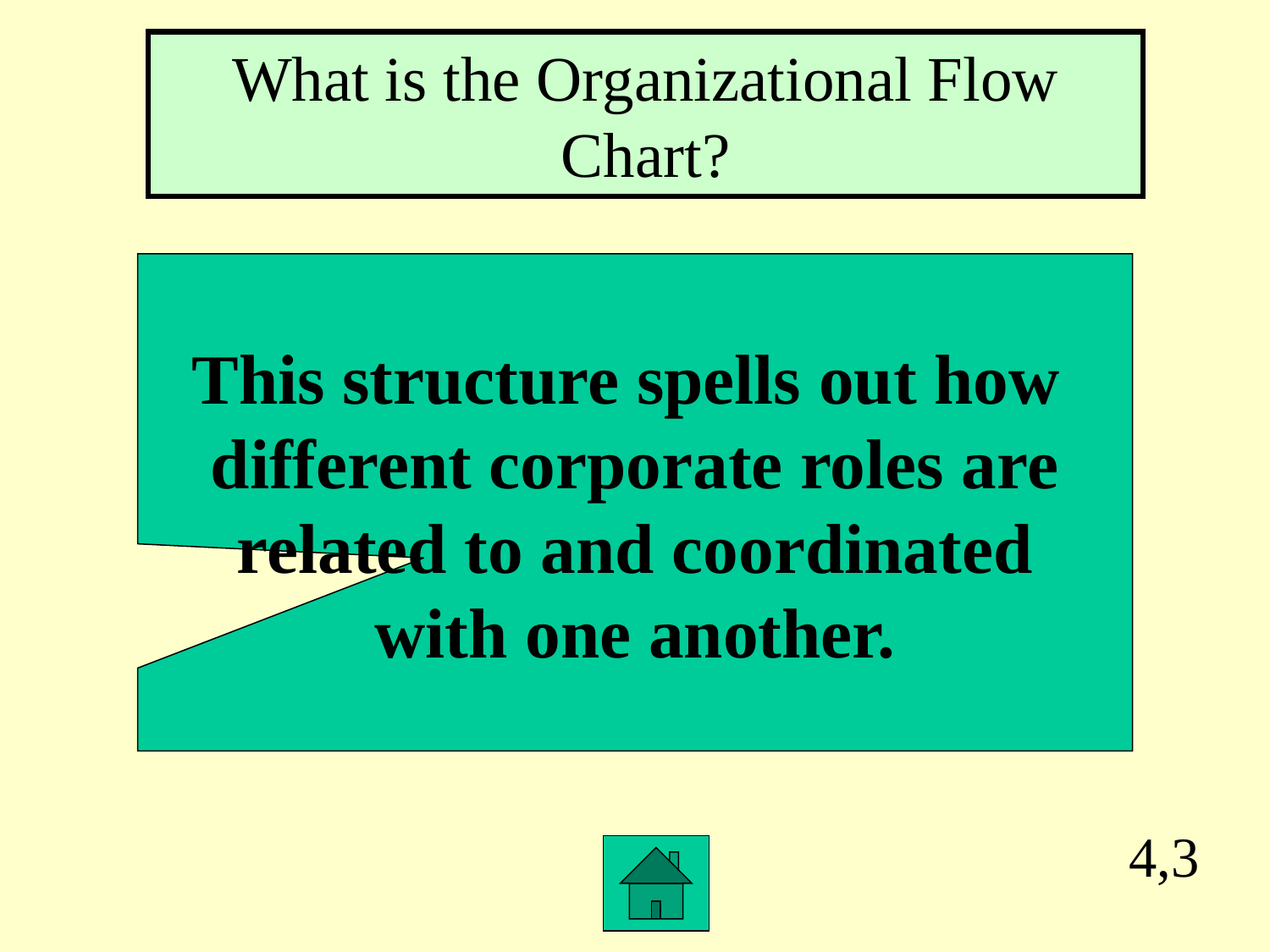

What is the Organizational Flow Chart?
This structure spells out how
different corporate roles are
related to and coordinated
with one another.
4,3